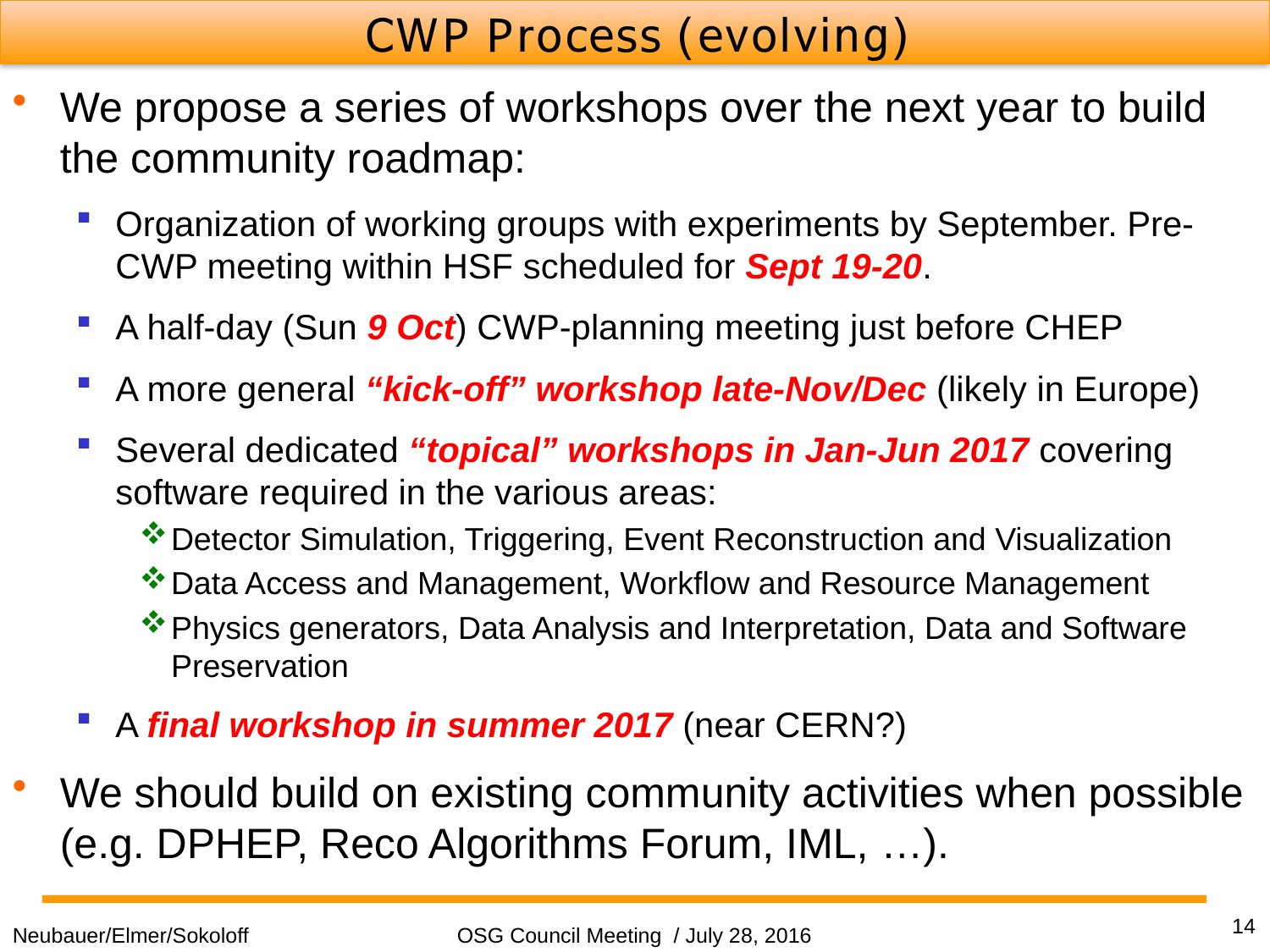

CWP Process (evolving)
We propose a series of workshops over the next year to build the community roadmap:
Organization of working groups with experiments by September. Pre-CWP meeting within HSF scheduled for Sept 19-20.
A half-day (Sun 9 Oct) CWP-planning meeting just before CHEP
A more general “kick-off” workshop late-Nov/Dec (likely in Europe)
Several dedicated “topical” workshops in Jan-Jun 2017 covering software required in the various areas:
Detector Simulation, Triggering, Event Reconstruction and Visualization
Data Access and Management, Workflow and Resource Management
Physics generators, Data Analysis and Interpretation, Data and Software Preservation
A final workshop in summer 2017 (near CERN?)
We should build on existing community activities when possible (e.g. DPHEP, Reco Algorithms Forum, IML, …).
14
OSG Council Meeting  / July 28, 2016
Neubauer/Elmer/Sokoloff